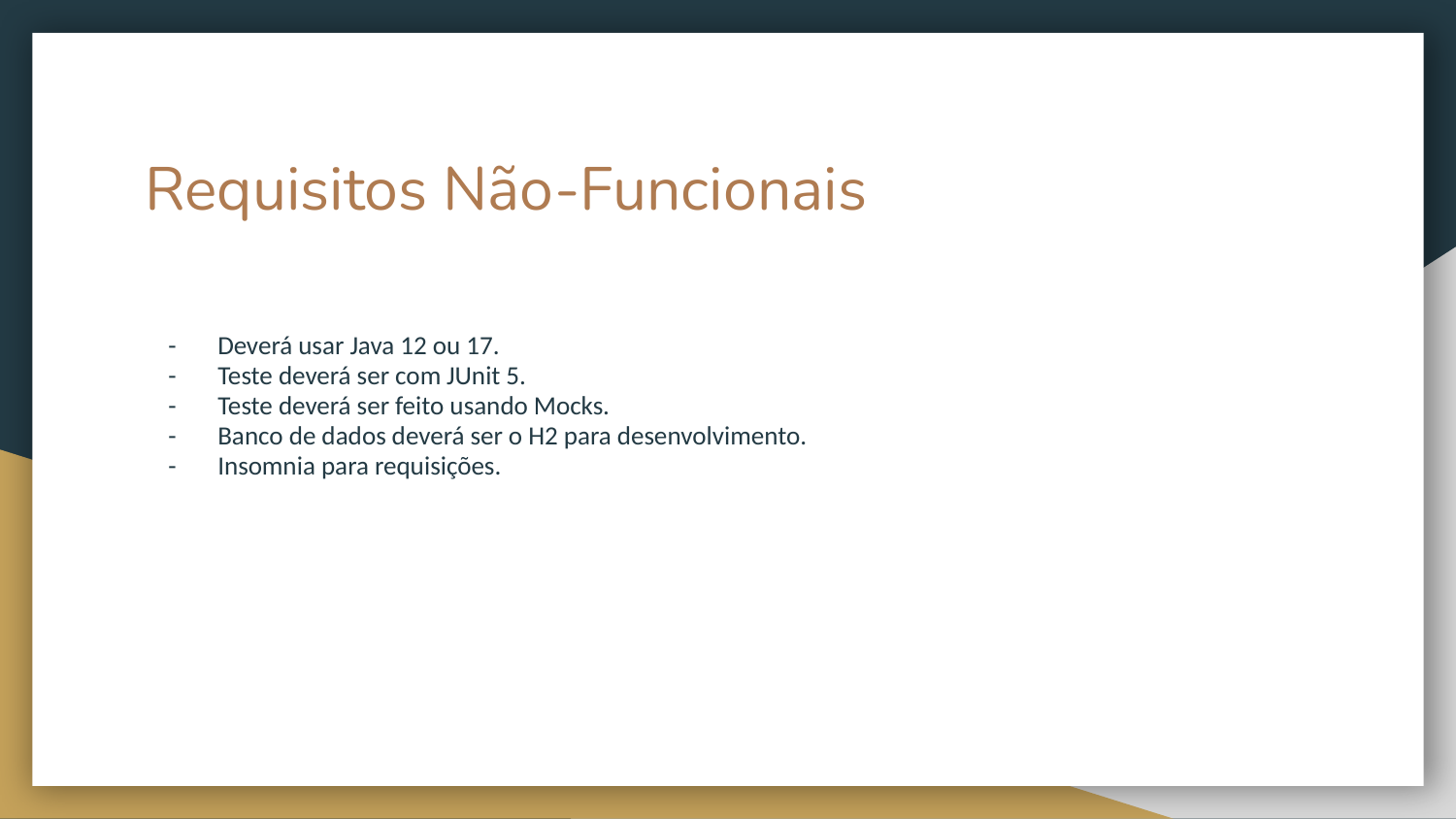

# Requisitos Não-Funcionais
Deverá usar Java 12 ou 17.
Teste deverá ser com JUnit 5.
Teste deverá ser feito usando Mocks.
Banco de dados deverá ser o H2 para desenvolvimento.
Insomnia para requisições.